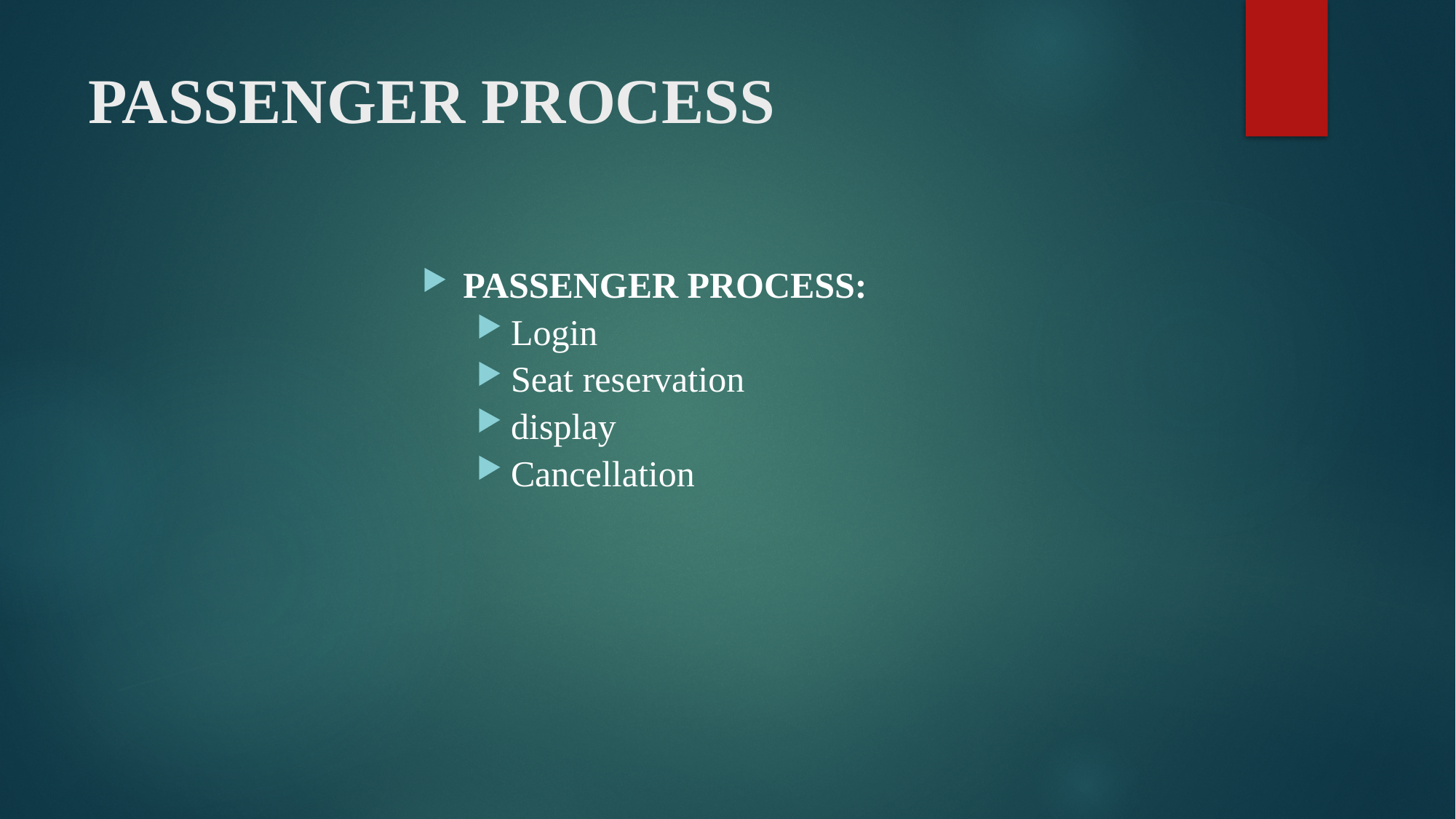

# PASSENGER PROCESS
PASSENGER PROCESS:
Login
Seat reservation
display
Cancellation